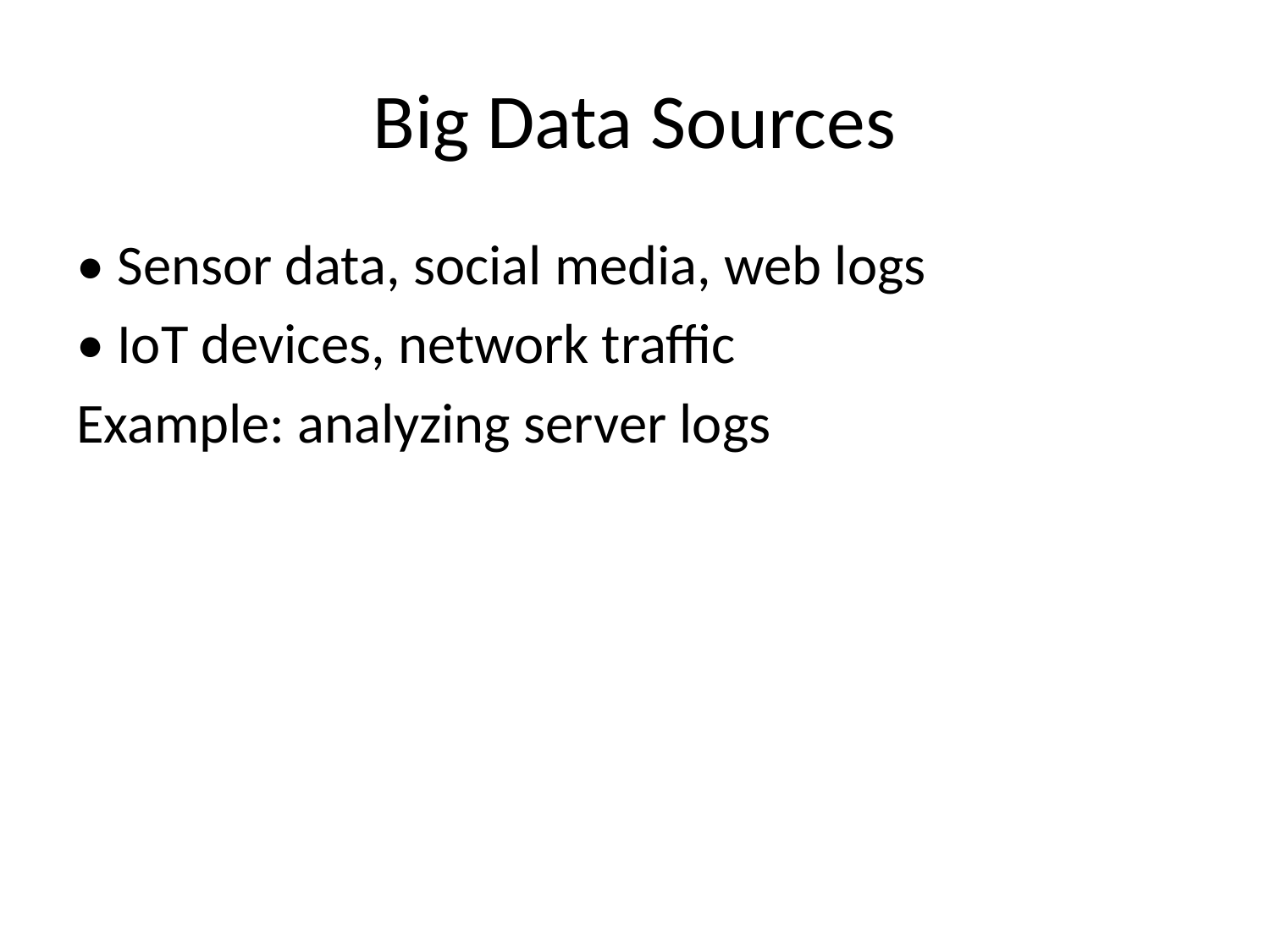

# Big Data Sources
• Sensor data, social media, web logs
• IoT devices, network traffic
Example: analyzing server logs